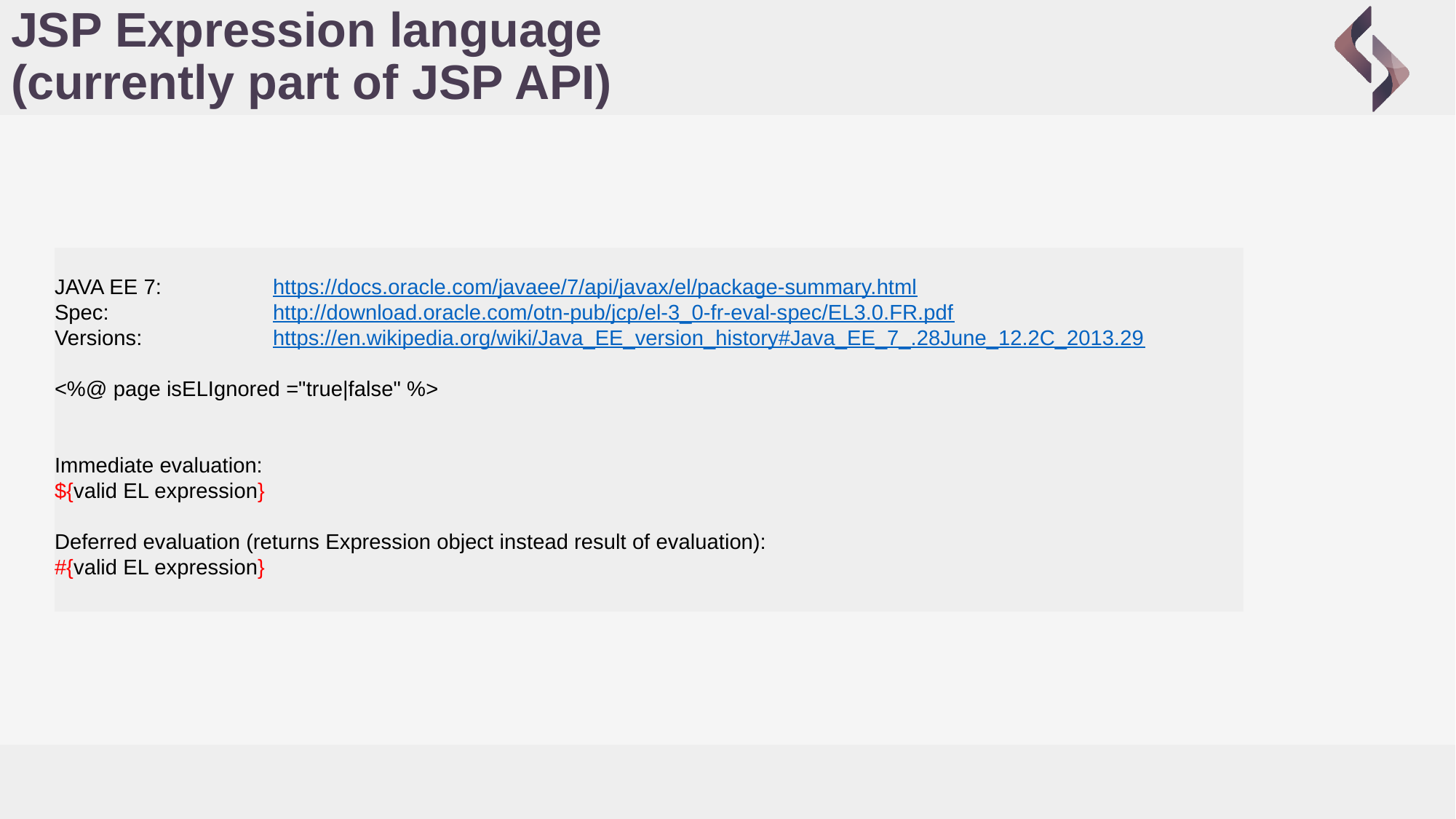

# JSP Expression language (currently part of JSP API)

JAVA EE 7: 	https://docs.oracle.com/javaee/7/api/javax/el/package-summary.html
Spec:		http://download.oracle.com/otn-pub/jcp/el-3_0-fr-eval-spec/EL3.0.FR.pdf
Versions:		https://en.wikipedia.org/wiki/Java_EE_version_history#Java_EE_7_.28June_12.2C_2013.29

<%@ page isELIgnored ="true|false" %>

Immediate evaluation:
${valid EL expression}

Deferred evaluation (returns Expression object instead result of evaluation):
#{valid EL expression}